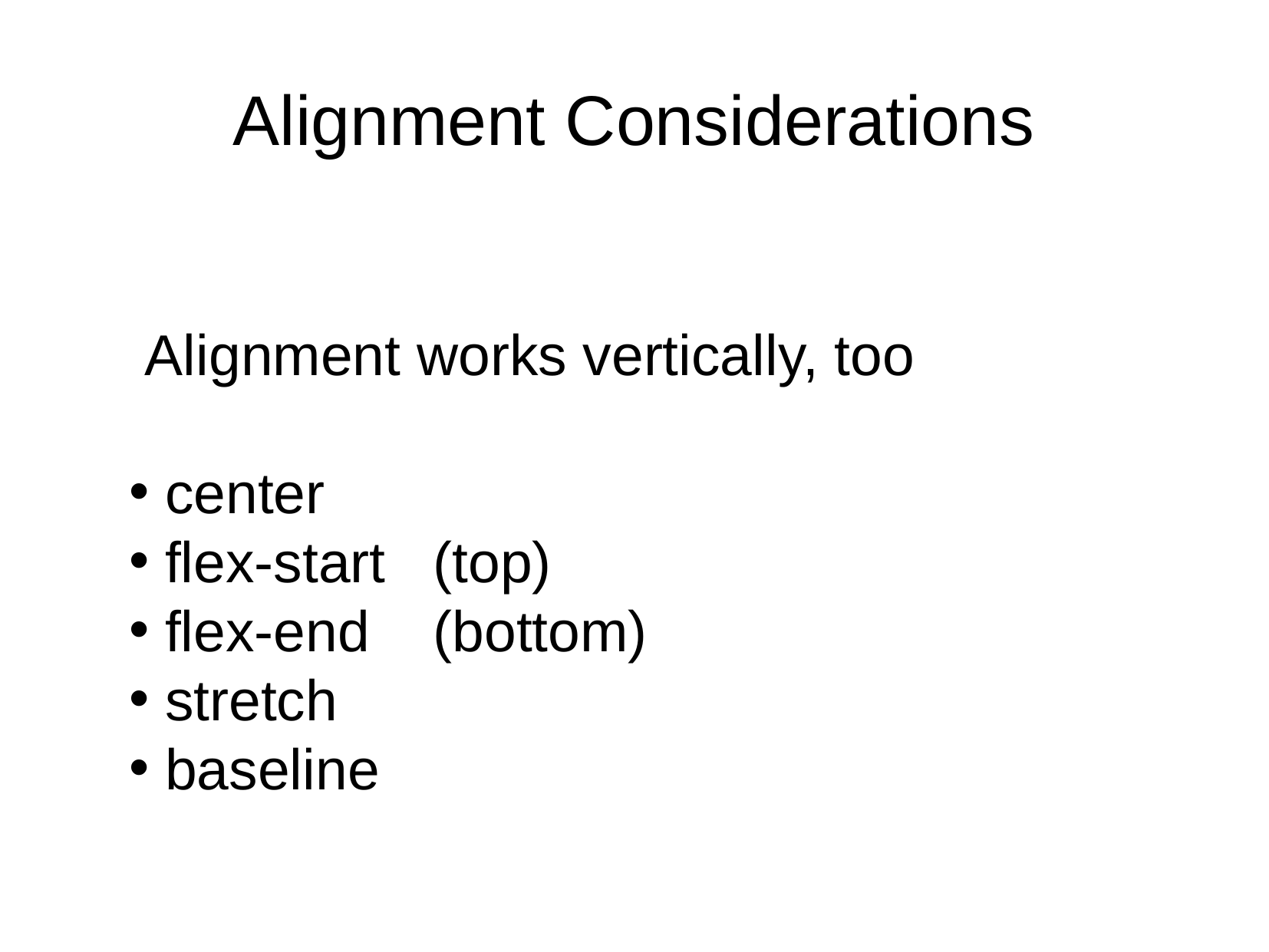

Alignment Considerations
 Alignment works vertically, too

 center
 flex-start   (top)
 flex-end    (bottom)
 stretch
 baseline